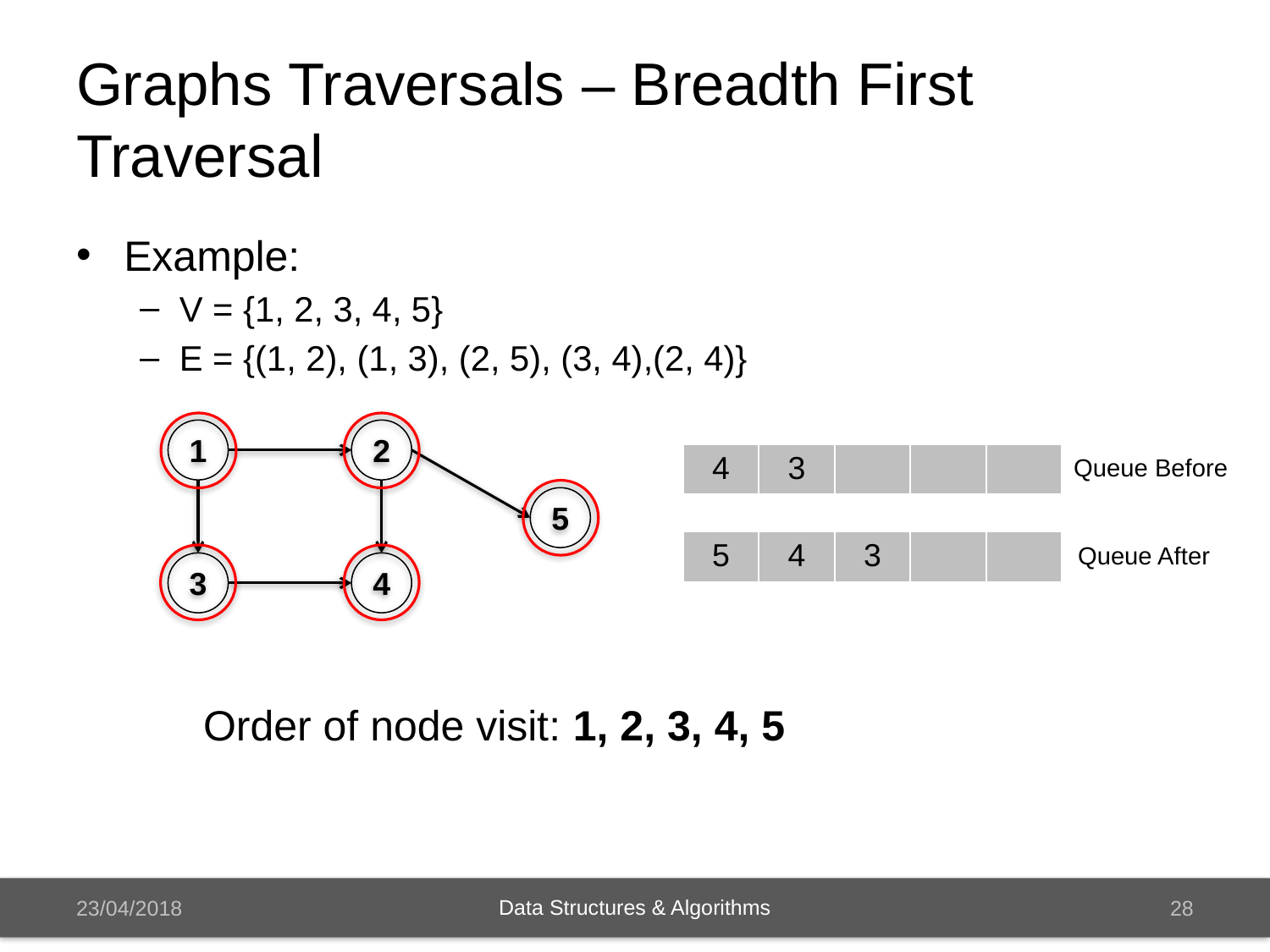

# Graphs Traversals – Breadth First Traversal
Example:
V = {1, 2, 3, 4, 5}
E = {(1, 2), (1, 3), (2, 5), (3, 4),(2, 4)}

	Order of node visit: 1, 2, 3, 4, 5

1
2
5
3
4
| 4 | 3 |  |  |  |
| --- | --- | --- | --- | --- |
Queue Before

| 5 | 4 | 3 |  |  |
| --- | --- | --- | --- | --- |
Queue After

23/04/2018
28